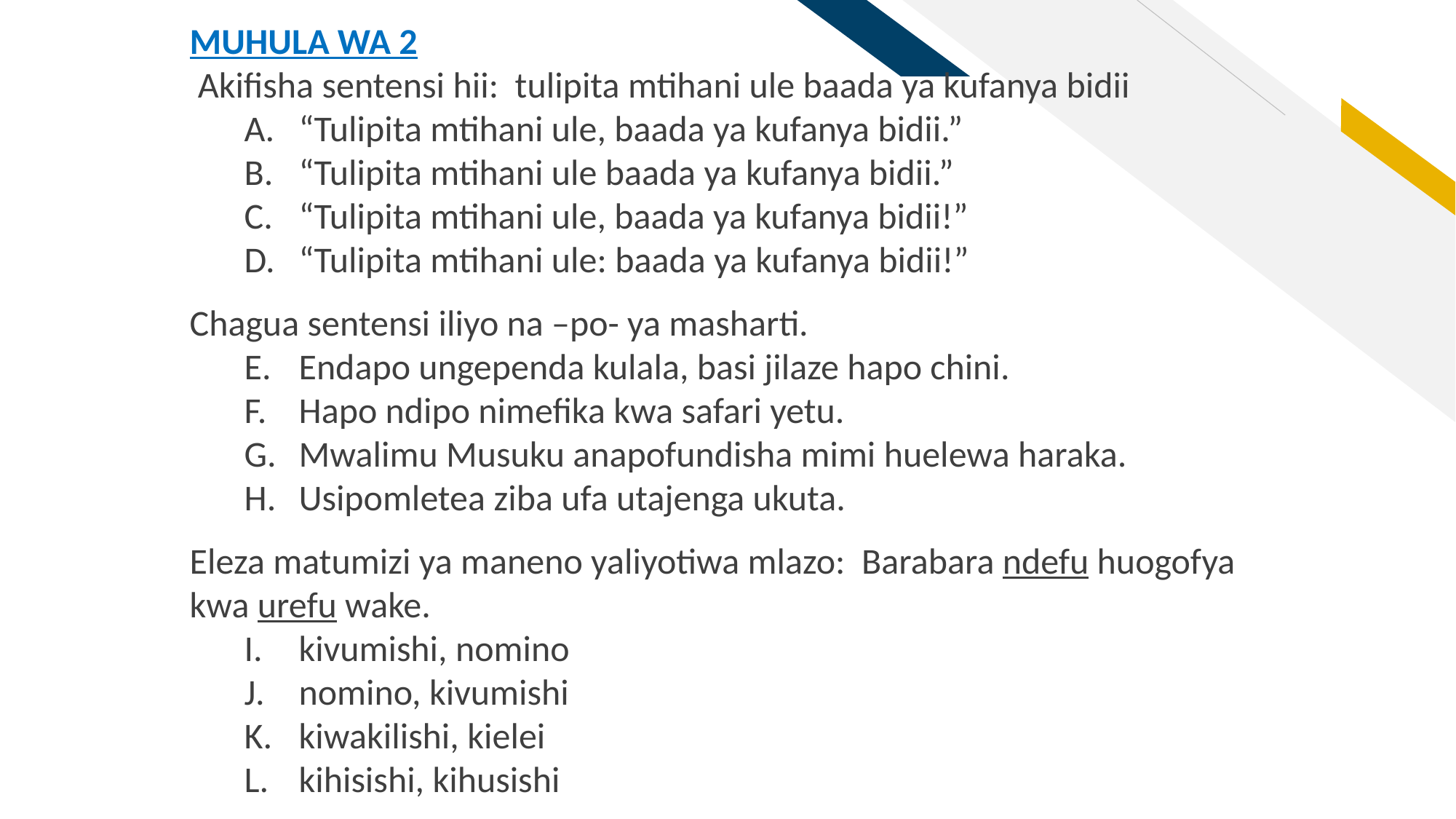

MUHULA WA 2
 Akifisha sentensi hii:  tulipita mtihani ule baada ya kufanya bidii
“Tulipita mtihani ule, baada ya kufanya bidii.”
“Tulipita mtihani ule baada ya kufanya bidii.”
“Tulipita mtihani ule, baada ya kufanya bidii!”
“Tulipita mtihani ule: baada ya kufanya bidii!”

Chagua sentensi iliyo na –po- ya masharti.
Endapo ungependa kulala, basi jilaze hapo chini.
Hapo ndipo nimefika kwa safari yetu.
Mwalimu Musuku anapofundisha mimi huelewa haraka.
Usipomletea ziba ufa utajenga ukuta.

Eleza matumizi ya maneno yaliyotiwa mlazo:  Barabara ndefu huogofya kwa urefu wake.
kivumishi, nomino
nomino, kivumishi
kiwakilishi, kielei
kihisishi, kihusishi